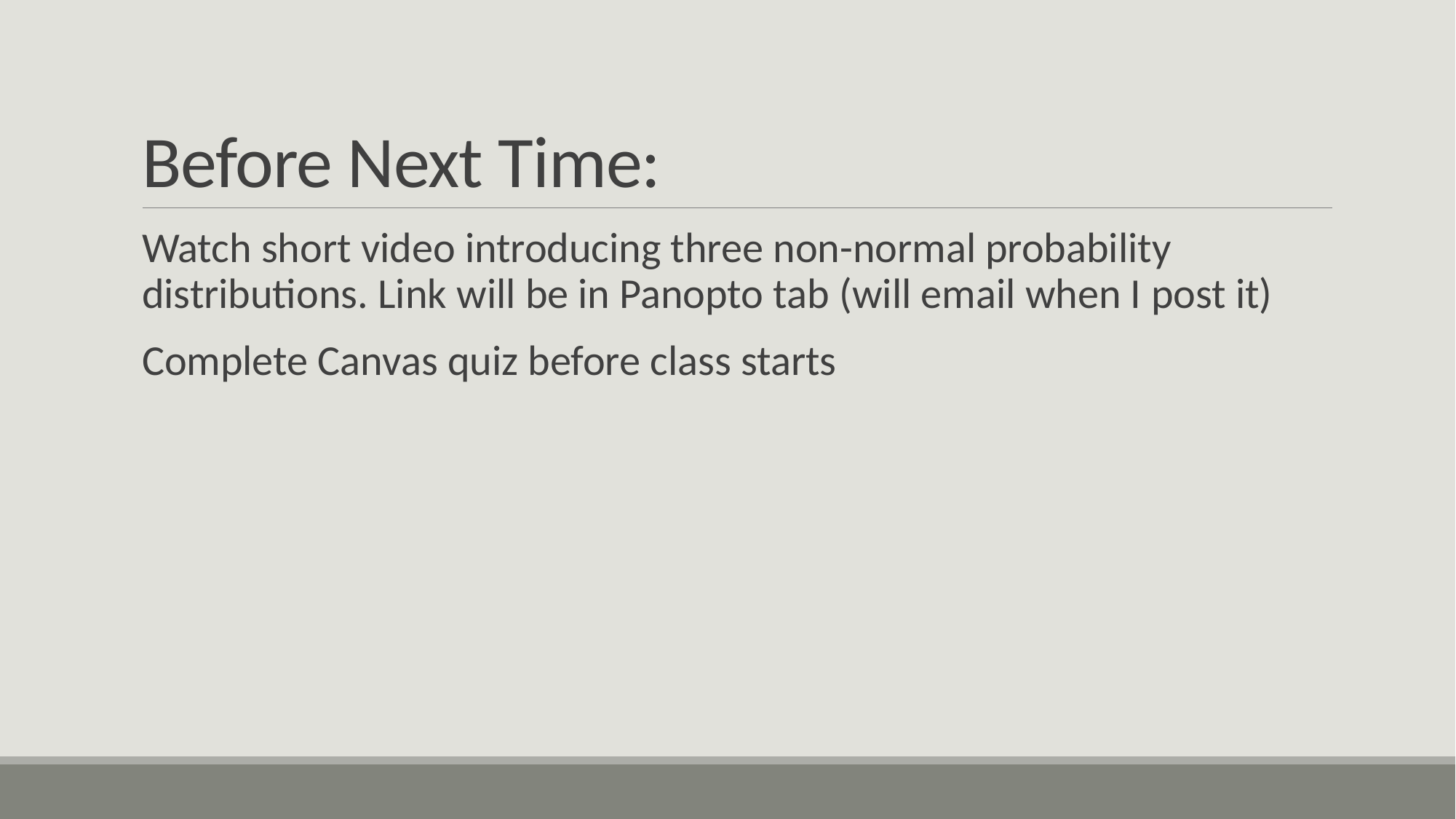

# Before Next Time:
Watch short video introducing three non-normal probability distributions. Link will be in Panopto tab (will email when I post it)
Complete Canvas quiz before class starts